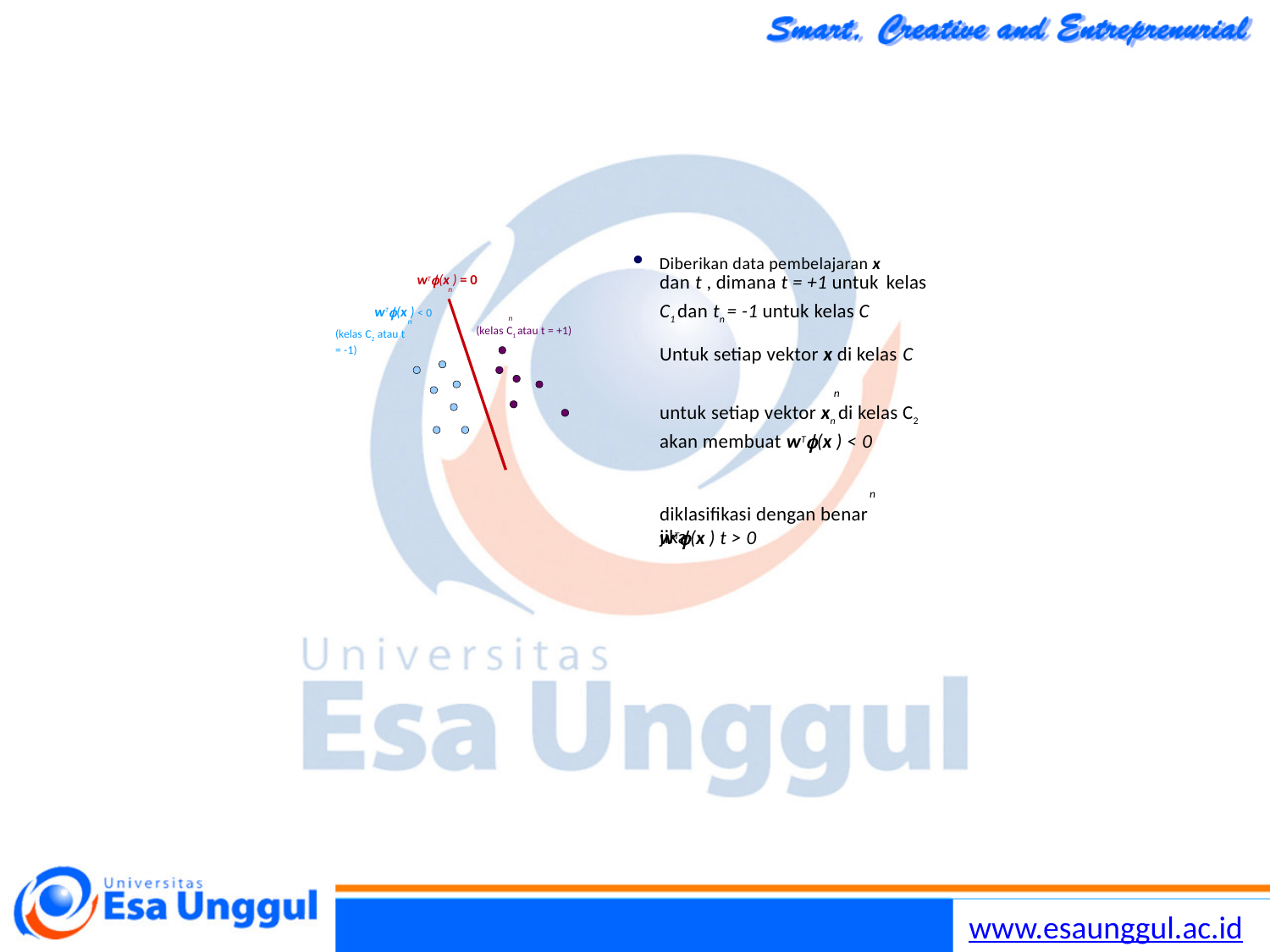

Diberikan data pembelajaran x
dan t , dimana t = +1 untuk kelas
wTφ(x ) = 0
n
C1 dan tn = -1 untuk kelas C

wTφ(x ) < 0
n
(kelas C2  atau t = -1)
n
(kelas C1 atau t = +1)
Untuk setiap vektor x di kelas C
n
untuk setiap vektor xn di kelas C2
akan membuat wTφ(x ) < 0
n
diklasifikasi dengan benar jika
wTφ(x ) t > 0